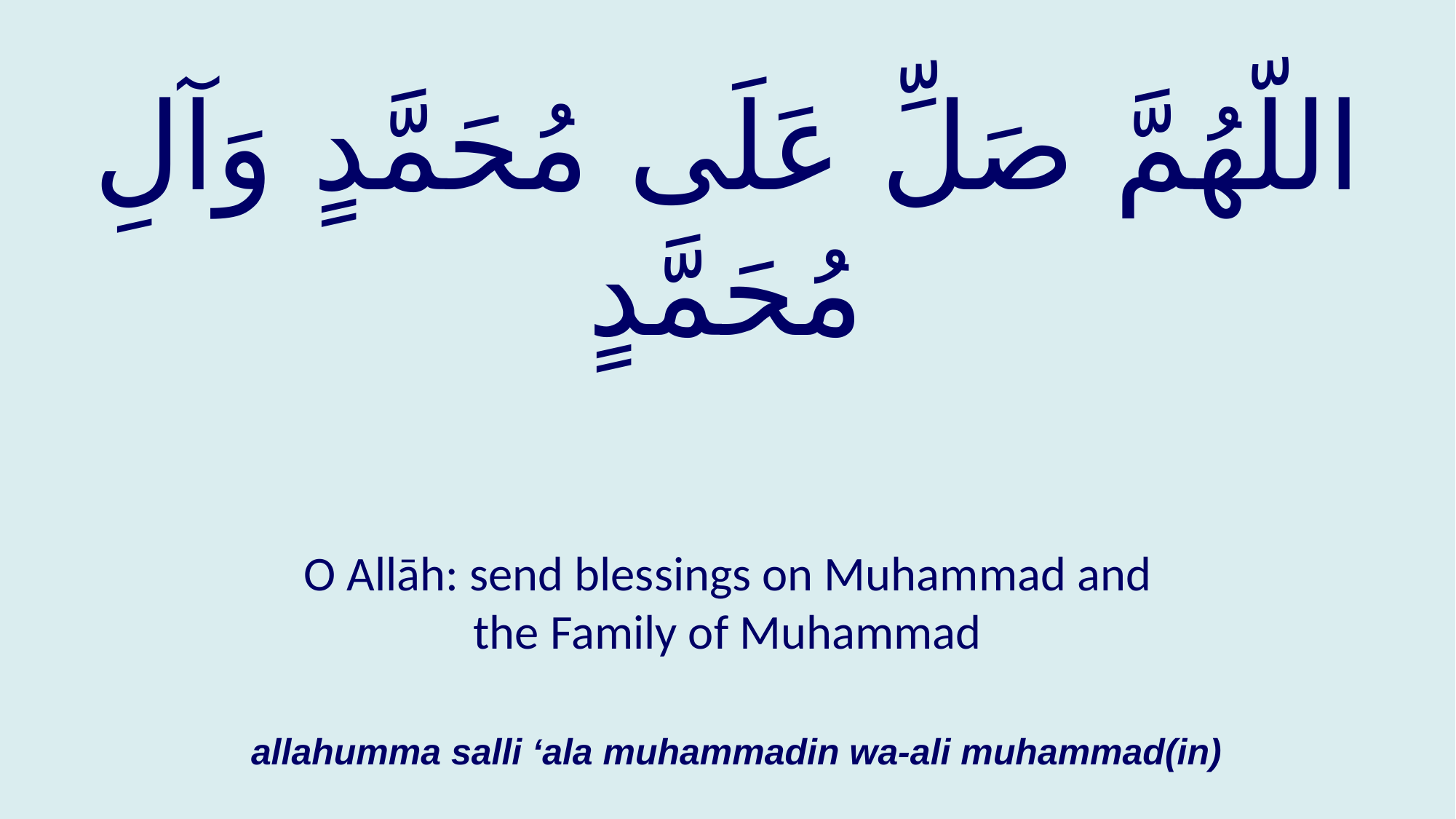

# اللّهُمَّ صَلِّ عَلَى مُحَمَّدٍ وَآلِ مُحَمَّدٍ
O Allāh: send blessings on Muhammad and the Family of Muhammad
allahumma salli ‘ala muhammadin wa-ali muhammad(in)